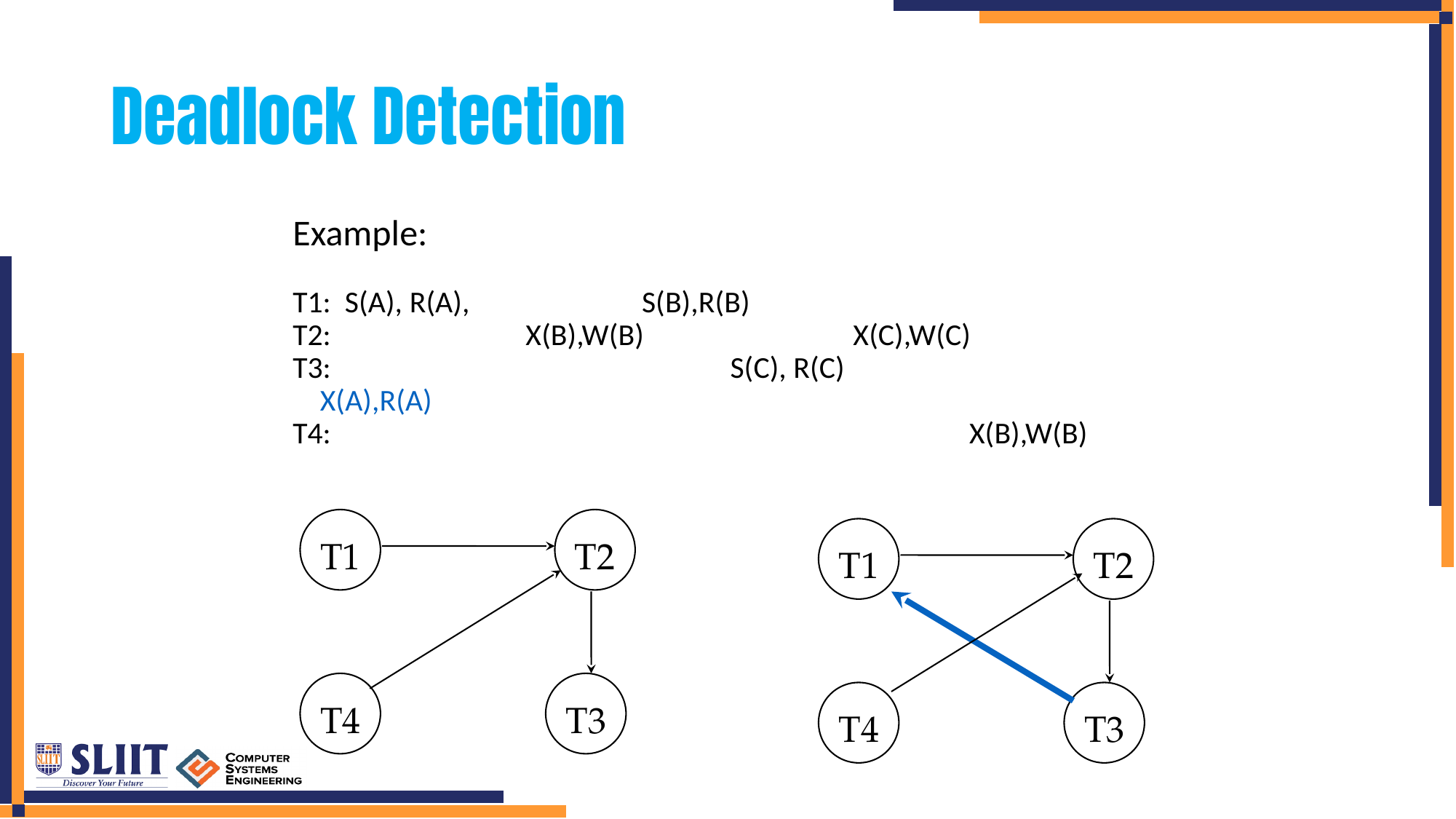

# Deadlock Detection
Example:

T1:  S(A), R(A),	               S(B),R(B)
T2:	              X(B),W(B)		              X(C),W(C)
T3:			            S(C), R(C)		    	   X(A),R(A)
T4:					               X(B),W(B)

T1
T2
T1
T2

T4
T3
T4
T3